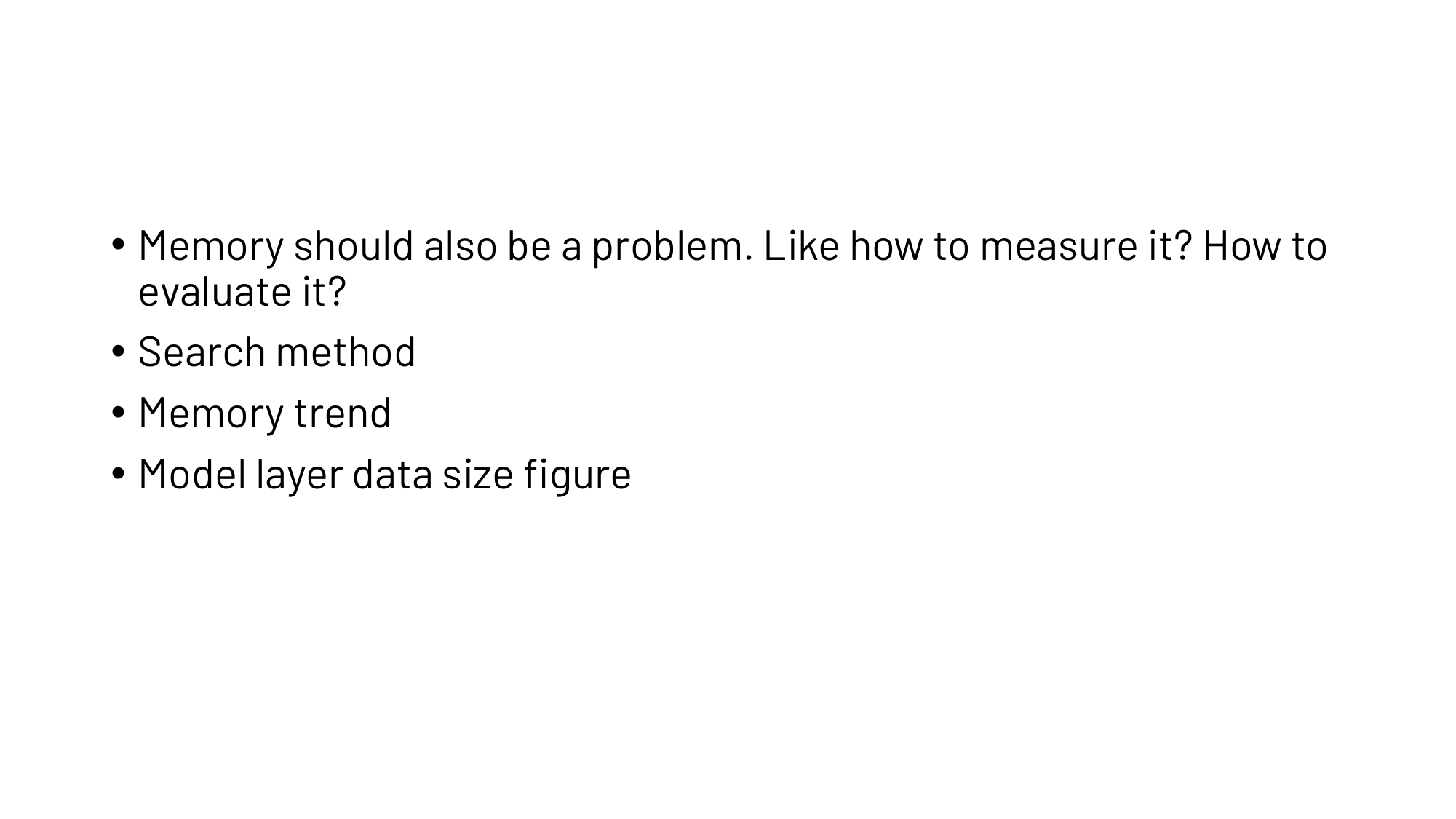

#
Memory should also be a problem. Like how to measure it? How to evaluate it?
Search method
Memory trend
Model layer data size figure